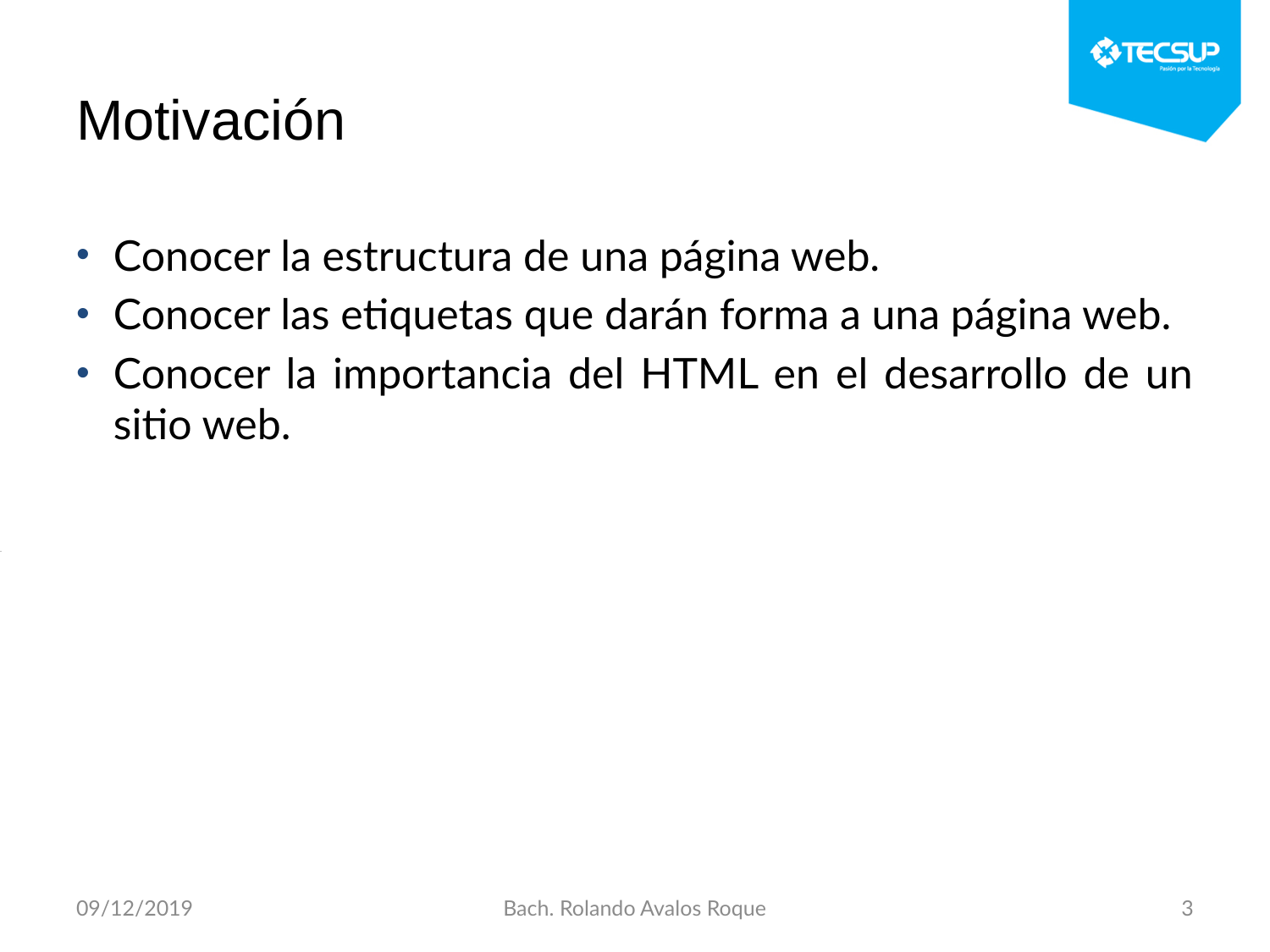

# Motivación
Conocer la estructura de una página web.
Conocer las etiquetas que darán forma a una página web.
Conocer la importancia del HTML en el desarrollo de un sitio web.

09/12/2019
Bach. Rolando Avalos Roque
3